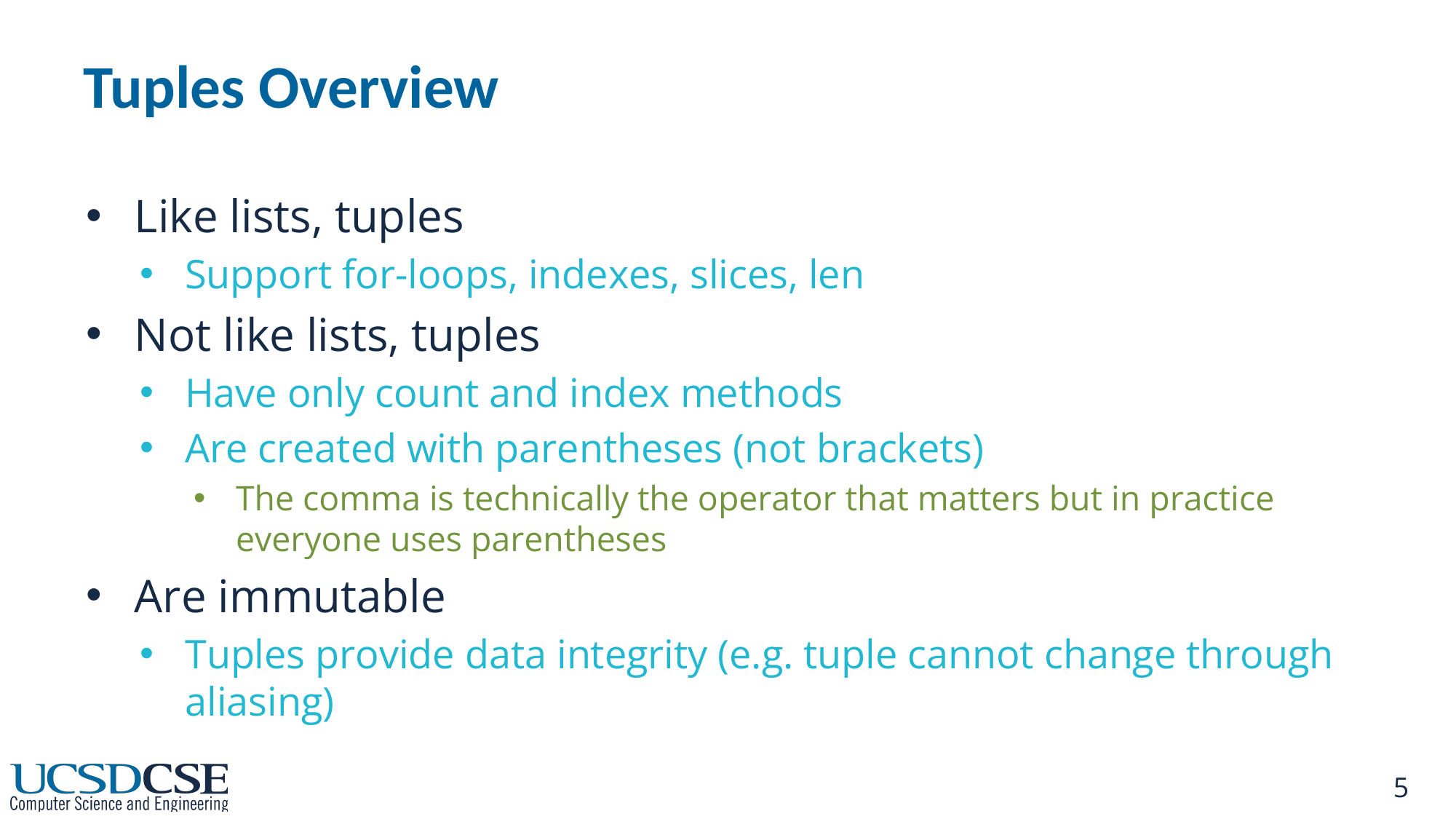

# Tuples Overview
Like lists, tuples
Support for-loops, indexes, slices, len
Not like lists, tuples
Have only count and index methods
Are created with parentheses (not brackets)
The comma is technically the operator that matters but in practice everyone uses parentheses
Are immutable
Tuples provide data integrity (e.g. tuple cannot change through aliasing)